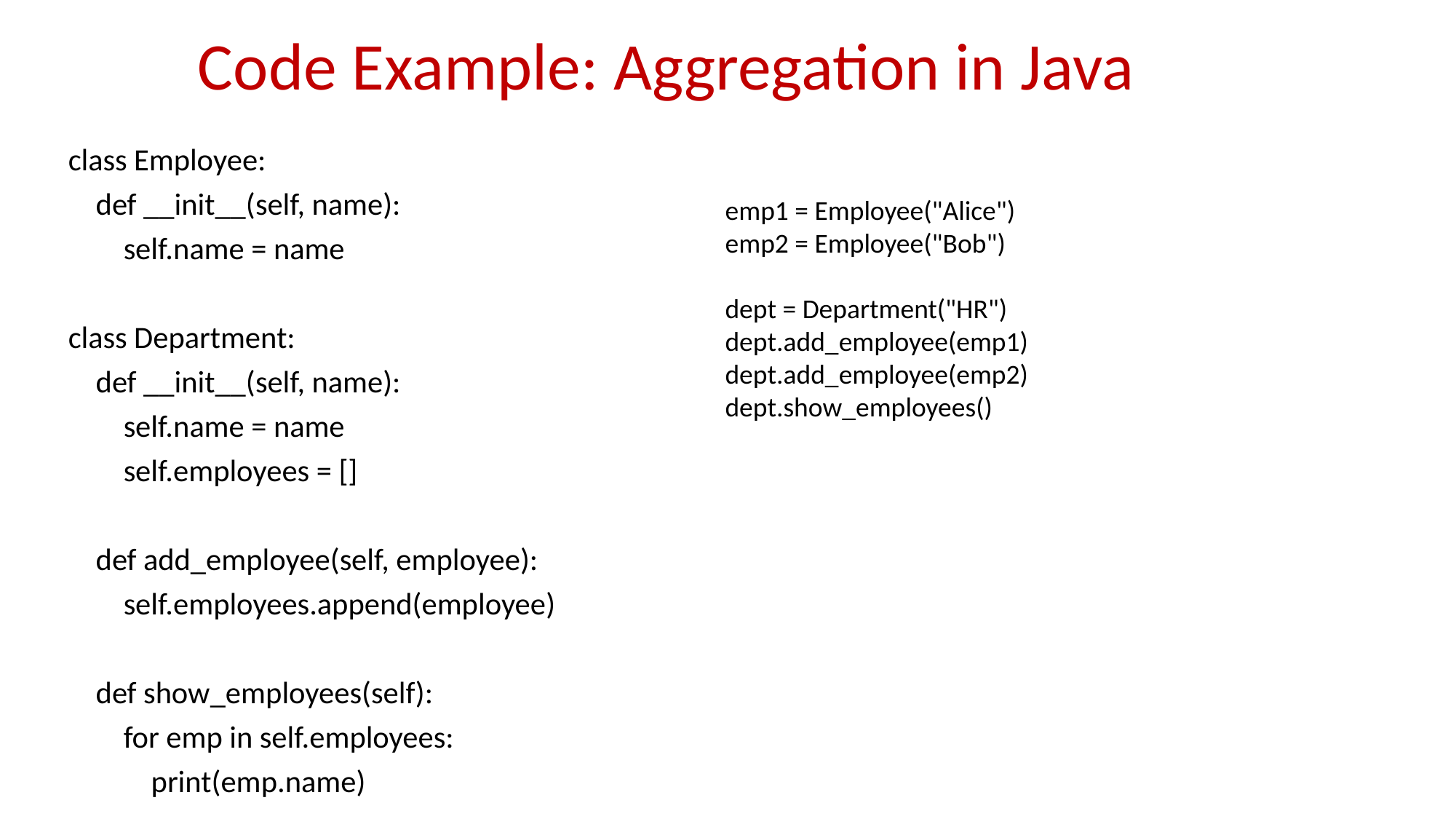

# Code Example: Aggregation in Java
class Employee:
    def __init__(self, name):
        self.name = name

class Department:
    def __init__(self, name):
        self.name = name
        self.employees = []

    def add_employee(self, employee):
        self.employees.append(employee)

    def show_employees(self):
        for emp in self.employees:
            print(emp.name)

emp1 = Employee("Alice")
emp2 = Employee("Bob")

dept = Department("HR")
dept.add_employee(emp1)
dept.add_employee(emp2)
dept.show_employees()